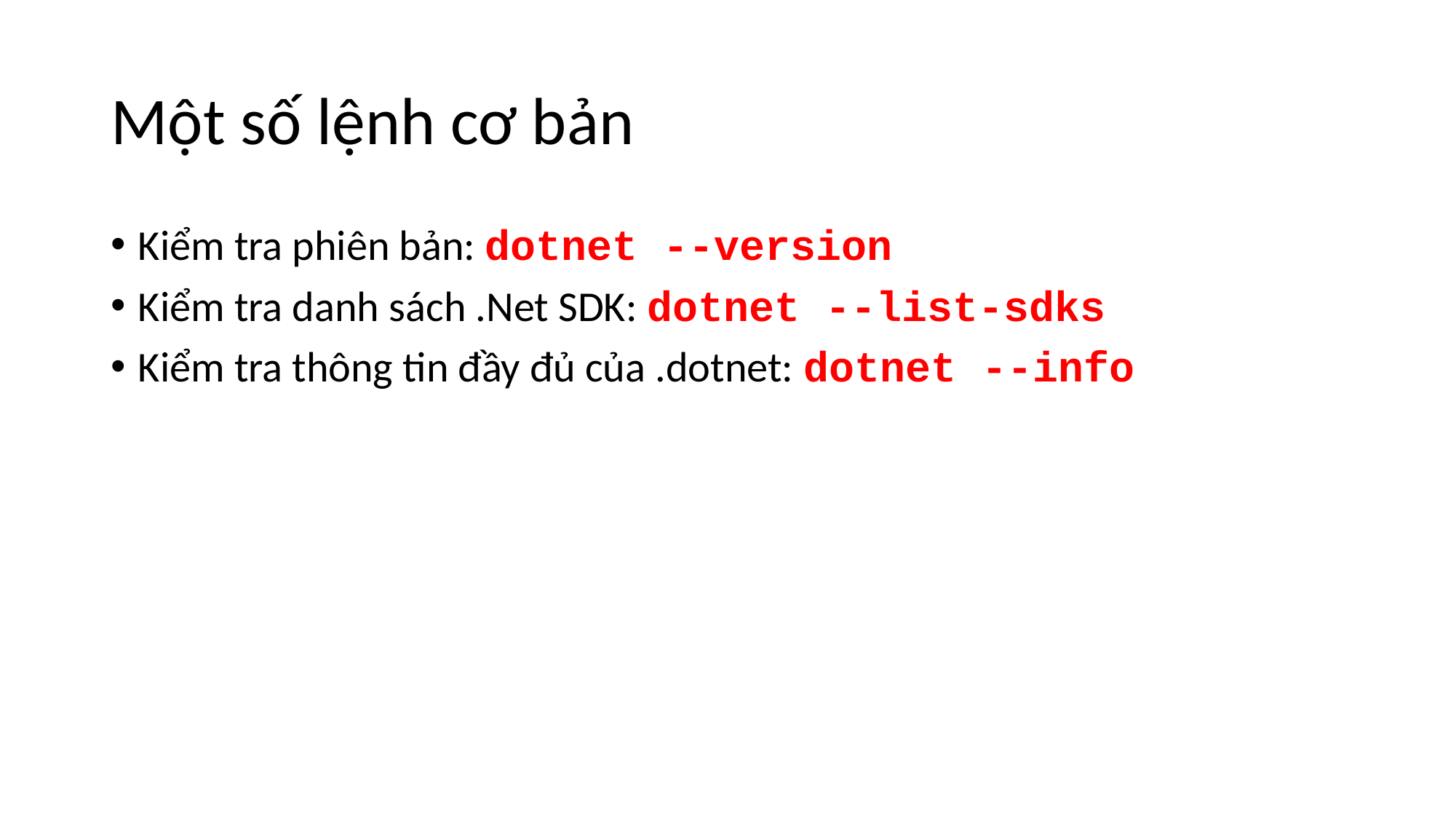

# Một số lệnh cơ bản
Kiểm tra phiên bản: dotnet --version
Kiểm tra danh sách .Net SDK: dotnet --list-sdks
Kiểm tra thông tin đầy đủ của .dotnet: dotnet --info